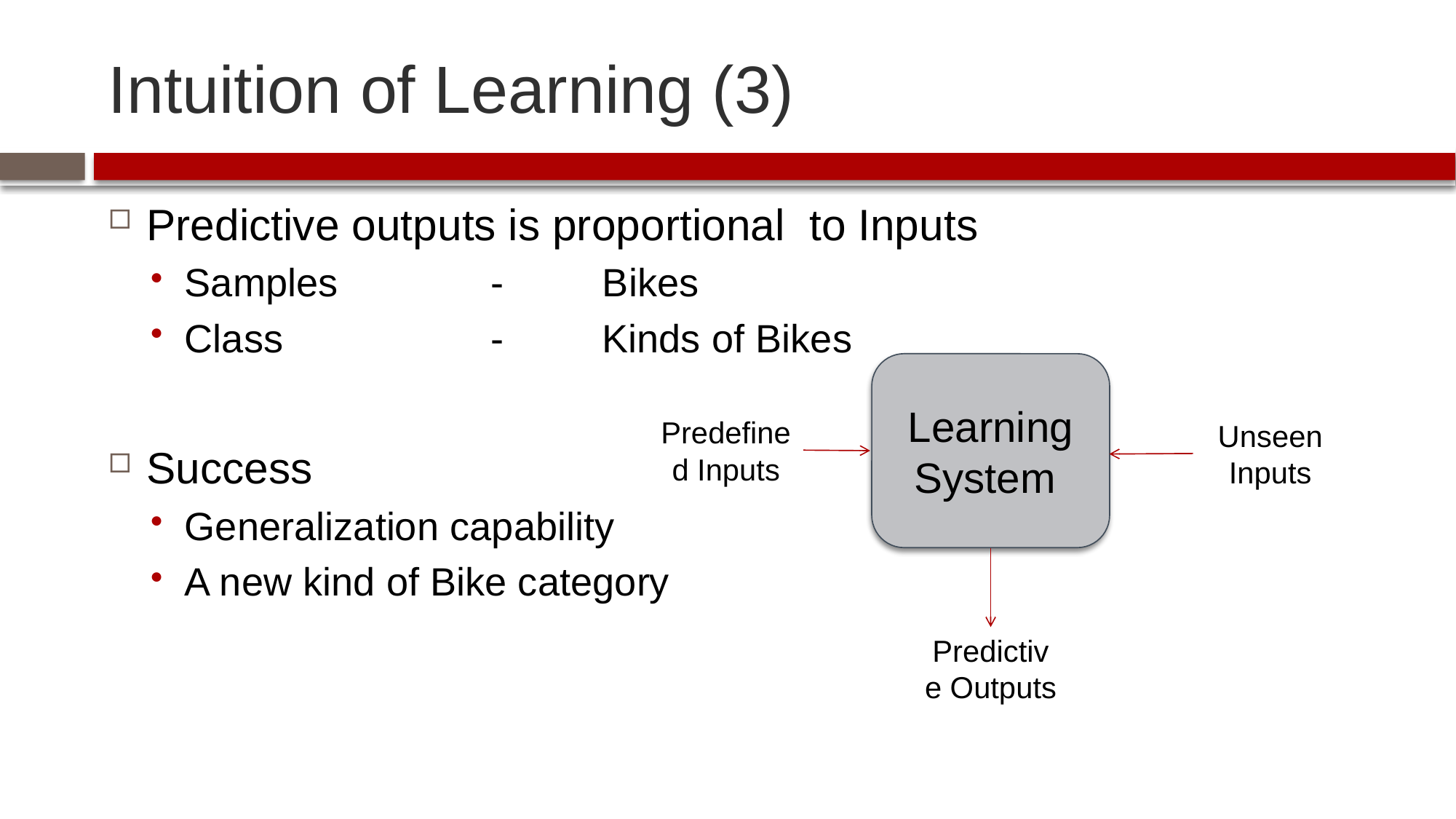

# Intuition of Learning (3)
Predictive outputs is proportional  to Inputs
Samples              -         Bikes
Class                   -         Kinds of Bikes

Success
Generalization capability
A new kind of Bike category

Learning
System
Predefined Inputs
Unseen
Inputs
Predictive Outputs